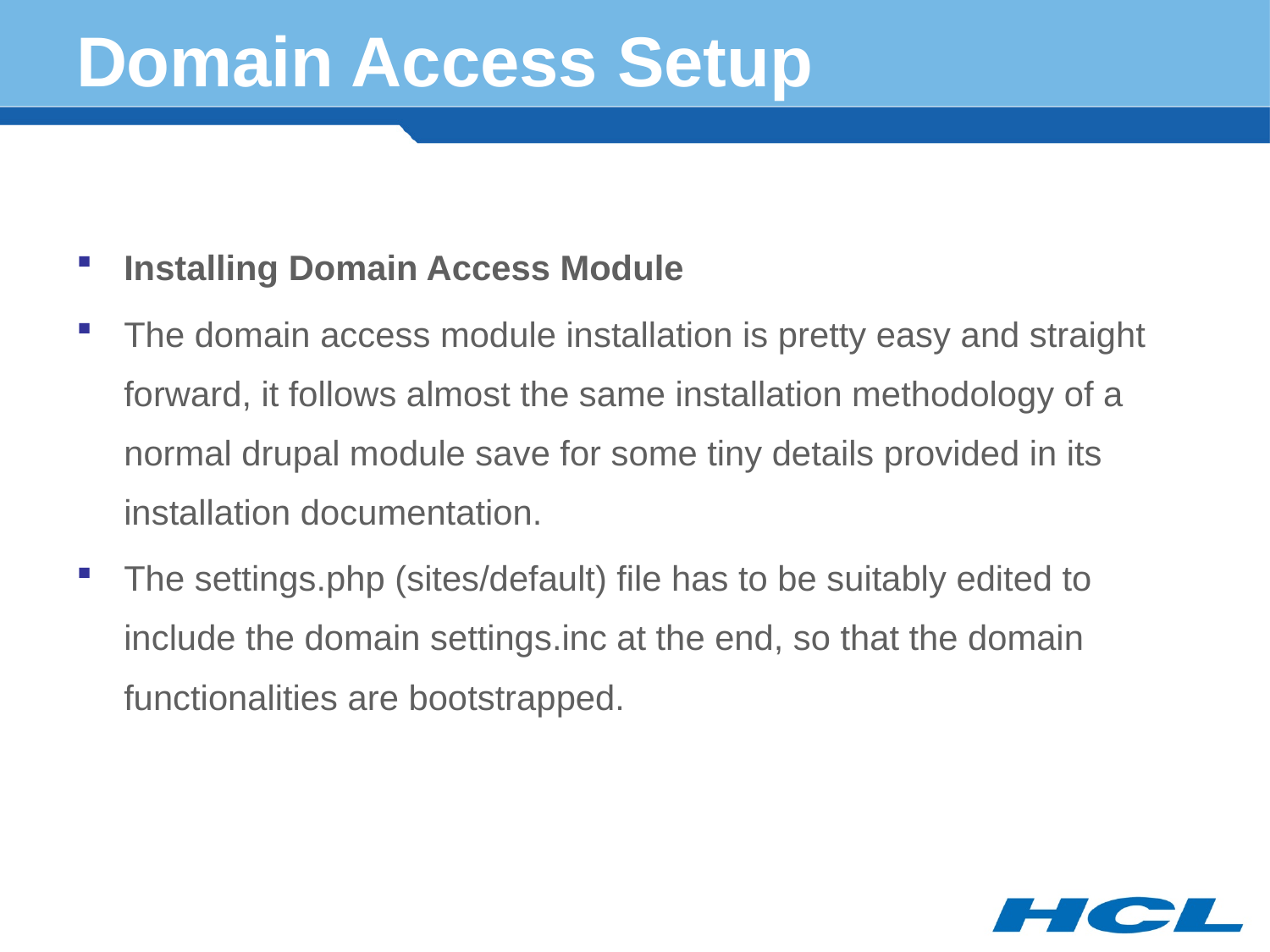

# Domain Access Setup
Installing Domain Access Module
The domain access module installation is pretty easy and straight forward, it follows almost the same installation methodology of a normal drupal module save for some tiny details provided in its installation documentation.
The settings.php (sites/default) file has to be suitably edited to include the domain settings.inc at the end, so that the domain functionalities are bootstrapped.